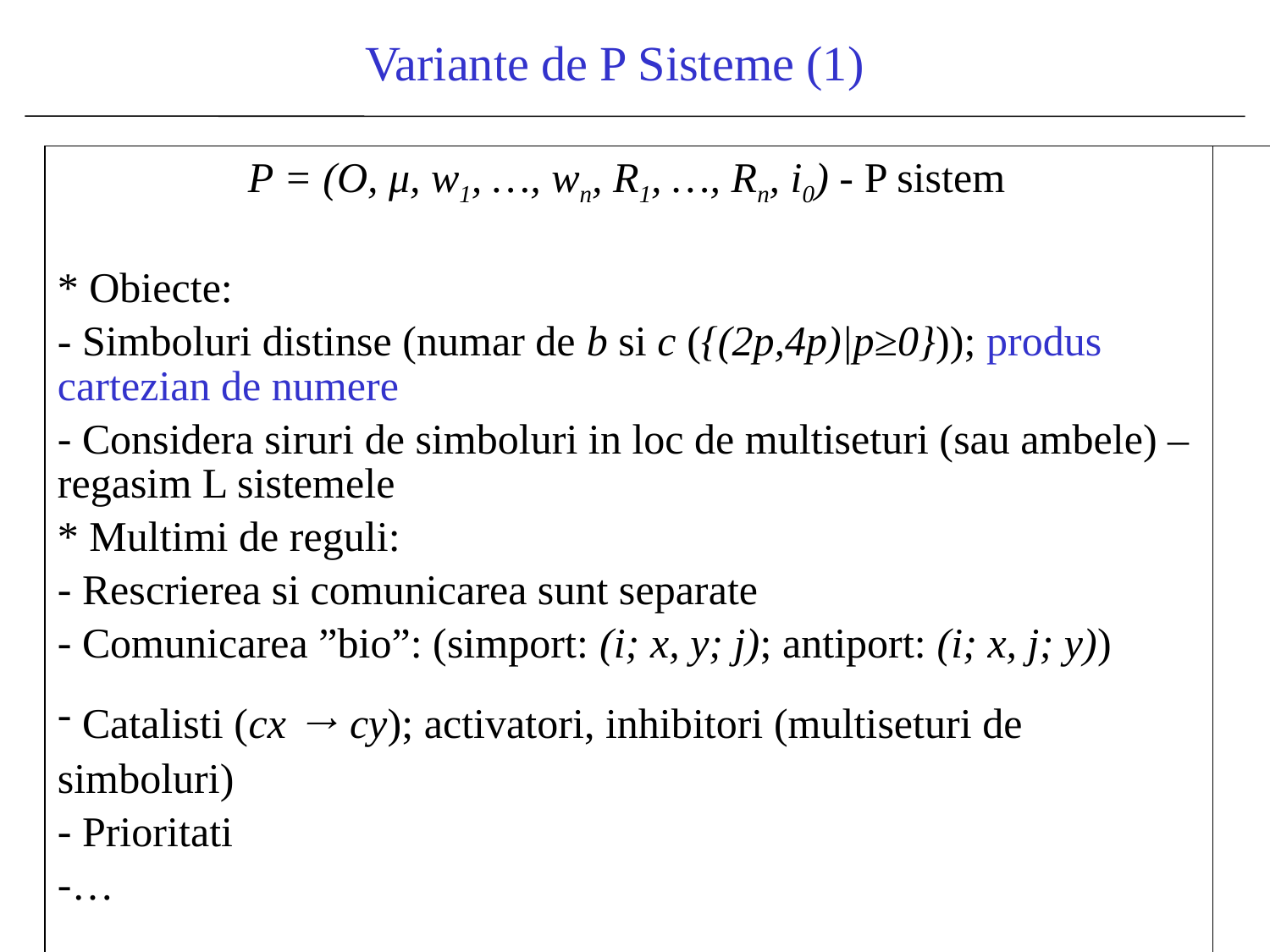

Variante de P Sisteme (1)
| P = (O, μ, w1, …, wn, R1, …, Rn, i0) - P sistem \* Obiecte: Simboluri distinse (numar de b si c ({(2p,4p)|p≥0})); produs cartezian de numere Considera siruri de simboluri in loc de multiseturi (sau ambele) – regasim L sistemele \* Multimi de reguli: Rescrierea si comunicarea sunt separate Comunicarea ”bio”: (simport: (i; x, y; j); antiport: (i; x, j; y)) Catalisti (cx → cy); activatori, inhibitori (multiseturi de simboluri) Prioritati … |  |
| --- | --- |
|  |  |